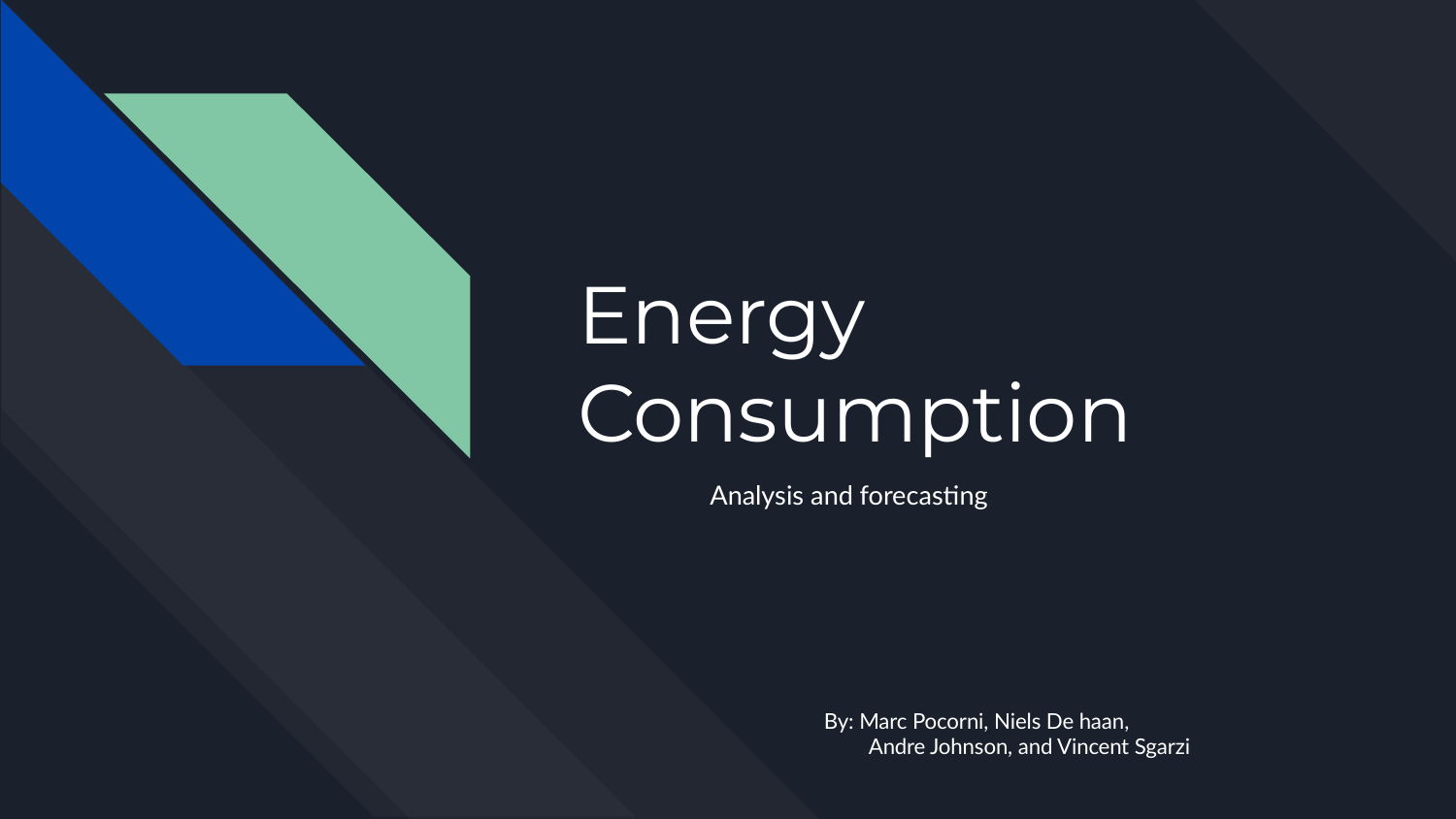

# Energy Consumption
Analysis and forecasting
By: Marc Pocorni, Niels De haan,
        Andre Johnson, and Vincent Sgarzi